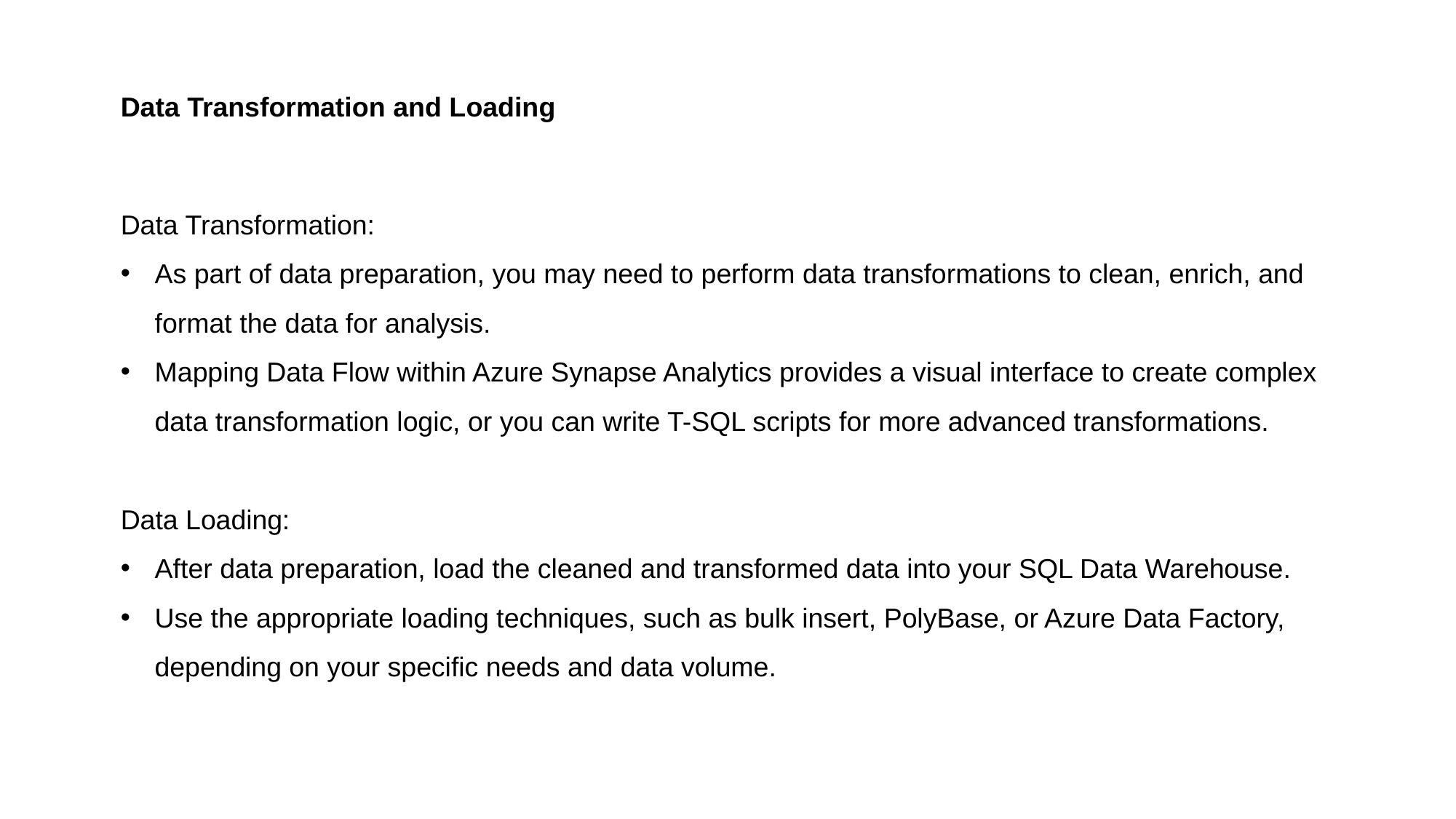

Data Transformation and Loading
Data Transformation:
As part of data preparation, you may need to perform data transformations to clean, enrich, and format the data for analysis.
Mapping Data Flow within Azure Synapse Analytics provides a visual interface to create complex data transformation logic, or you can write T-SQL scripts for more advanced transformations.

Data Loading:
After data preparation, load the cleaned and transformed data into your SQL Data Warehouse.
Use the appropriate loading techniques, such as bulk insert, PolyBase, or Azure Data Factory, depending on your specific needs and data volume.